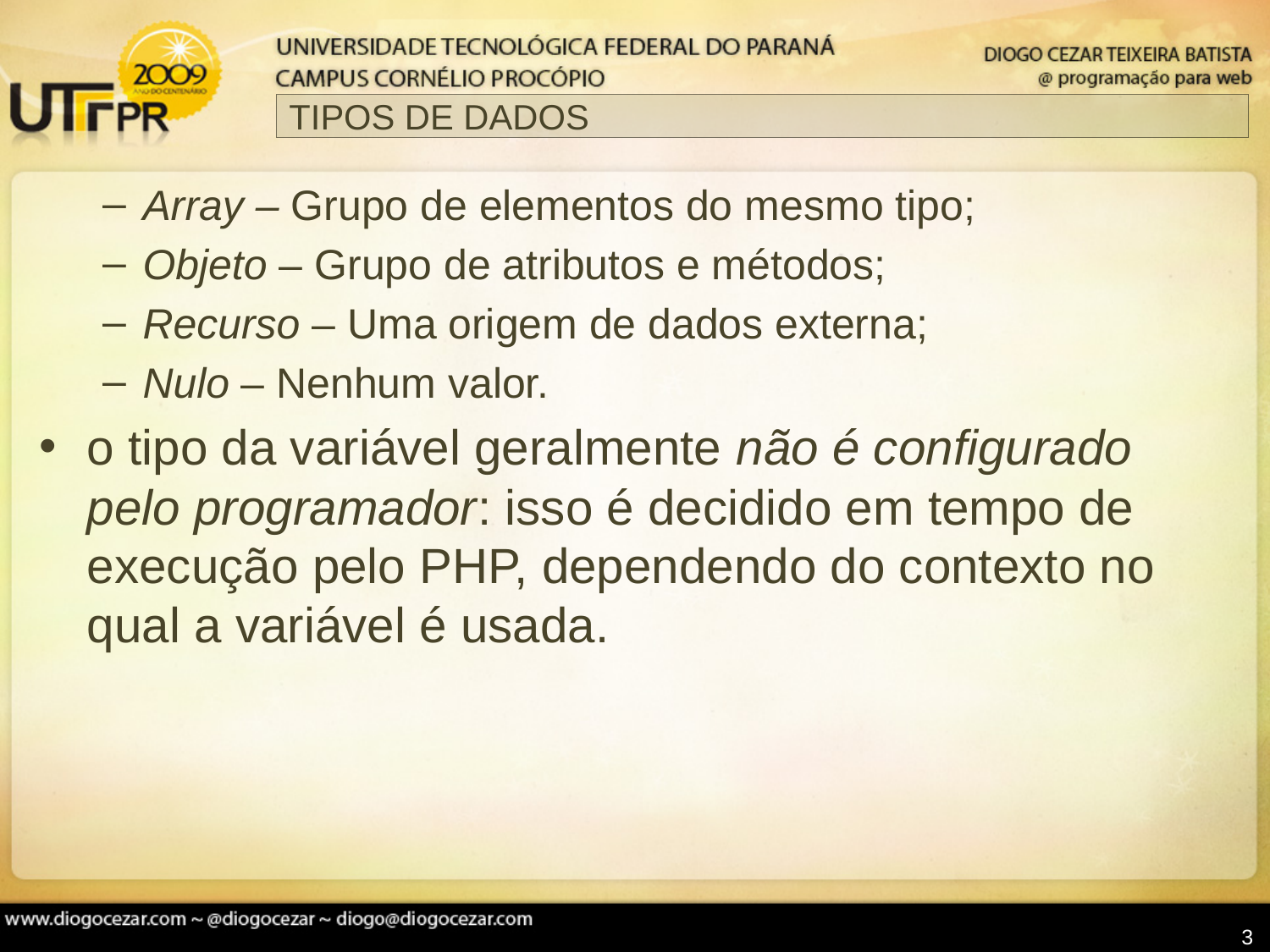

# TIPOS DE DADOS
Array – Grupo de elementos do mesmo tipo;
Objeto – Grupo de atributos e métodos;
Recurso – Uma origem de dados externa;
Nulo – Nenhum valor.
o tipo da variável geralmente não é configurado pelo programador: isso é decidido em tempo de execução pelo PHP, dependendo do contexto no qual a variável é usada.
3